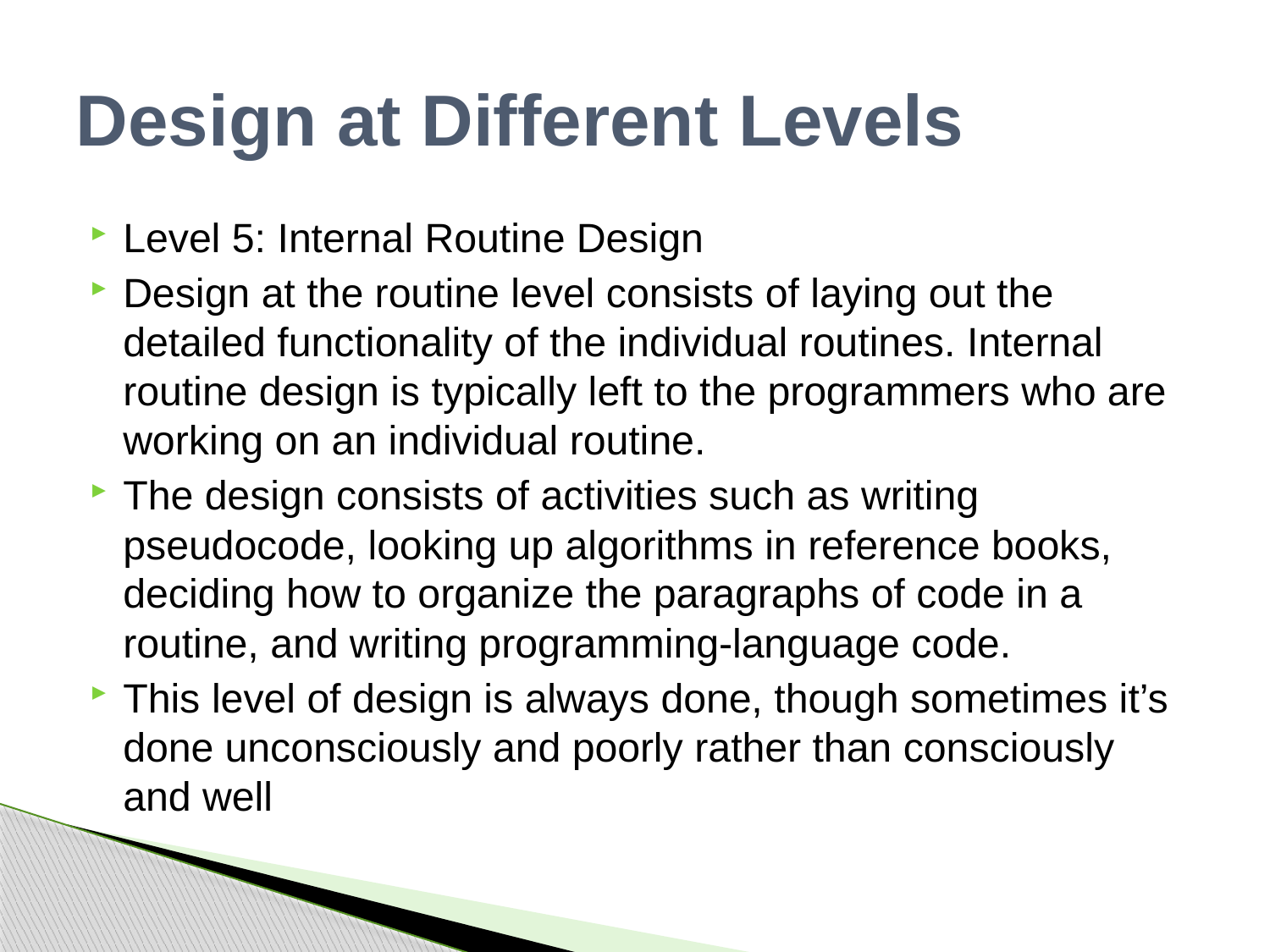

# Design at Different Levels
Level 5: Internal Routine Design
Design at the routine level consists of laying out the detailed functionality of the individual routines. Internal routine design is typically left to the programmers who are working on an individual routine.
The design consists of activities such as writing pseudocode, looking up algorithms in reference books, deciding how to organize the paragraphs of code in a routine, and writing programming-language code.
This level of design is always done, though sometimes it’s done unconsciously and poorly rather than consciously and well